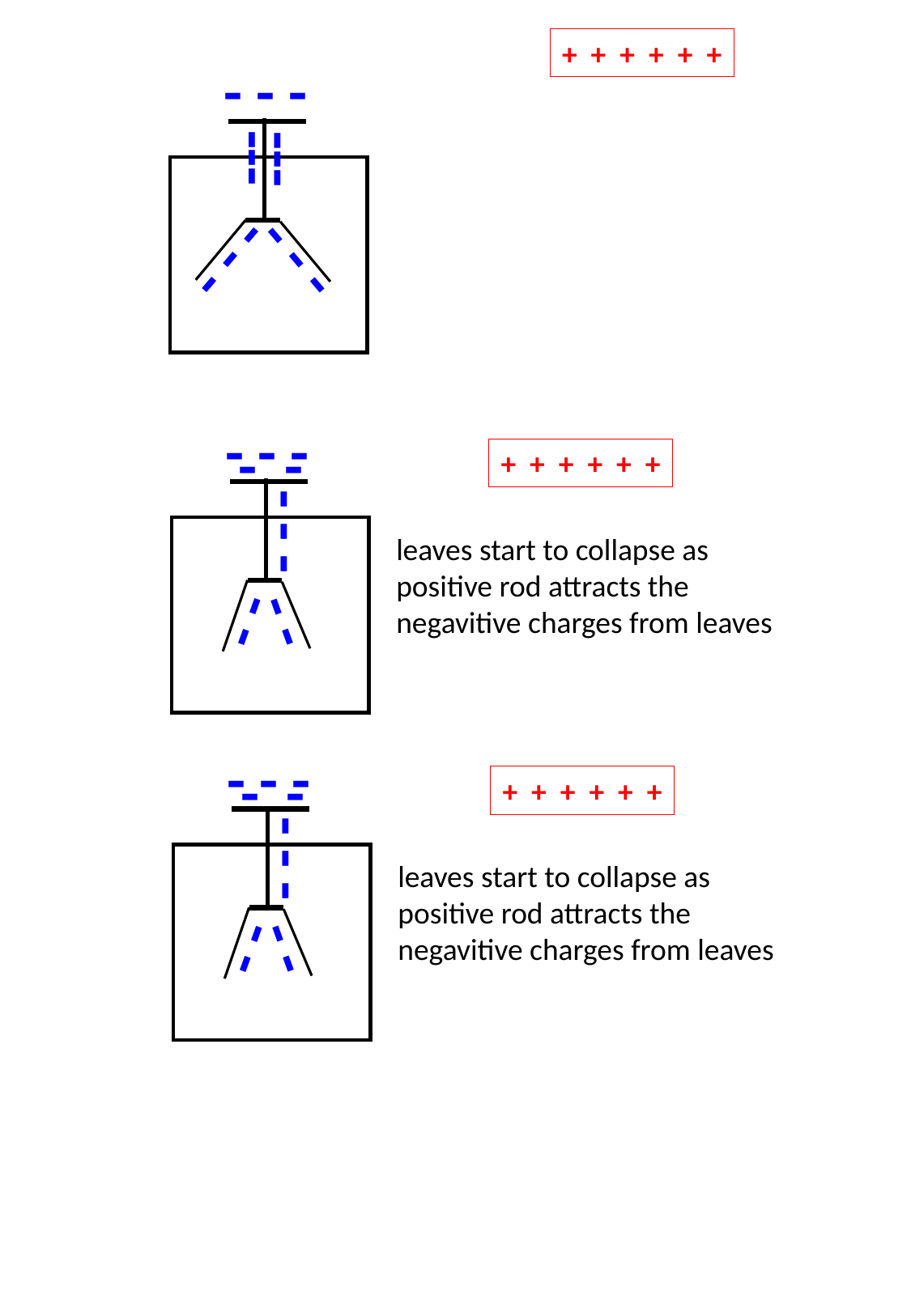

+  +  +  +  +  +
- - -
---
---

- - -
- - -
- - -
-  -
+  +  +  +  +  +
- - -

leaves start to collapse as positive rod attracts the negavitive charges from leaves
- -
- -
- - -
-  -
+  +  +  +  +  +
- - -

leaves start to collapse as positive rod attracts the negavitive charges from leaves
- -
- -